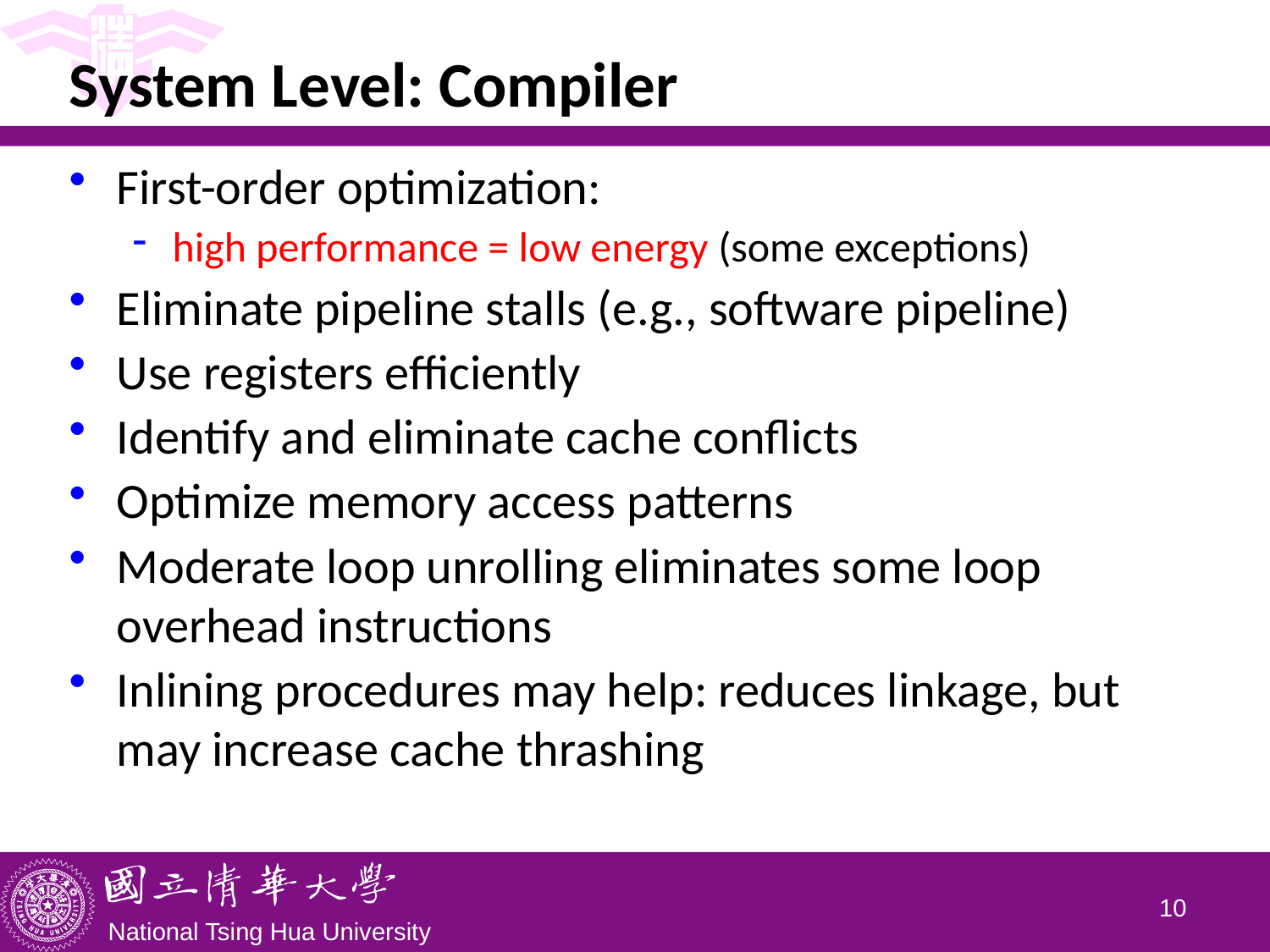

# System Level: Compiler
First-order optimization:
high performance = low energy (some exceptions)
Eliminate pipeline stalls (e.g., software pipeline)
Use registers efficiently
Identify and eliminate cache conflicts
Optimize memory access patterns
Moderate loop unrolling eliminates some loop overhead instructions
Inlining procedures may help: reduces linkage, but may increase cache thrashing
10